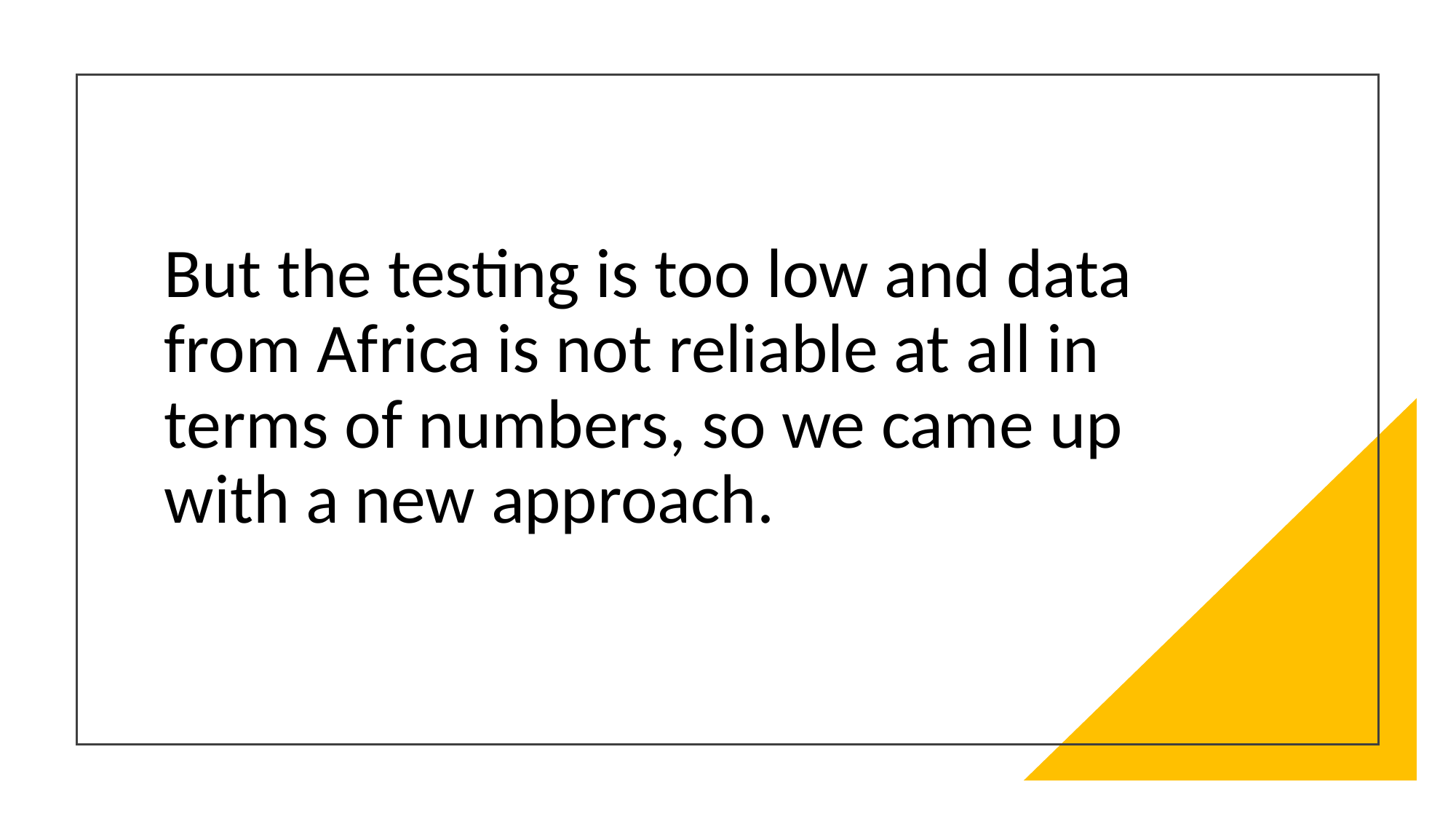

# But the testing is too low and data from Africa is not reliable at all in terms of numbers, so we came up with a new approach.